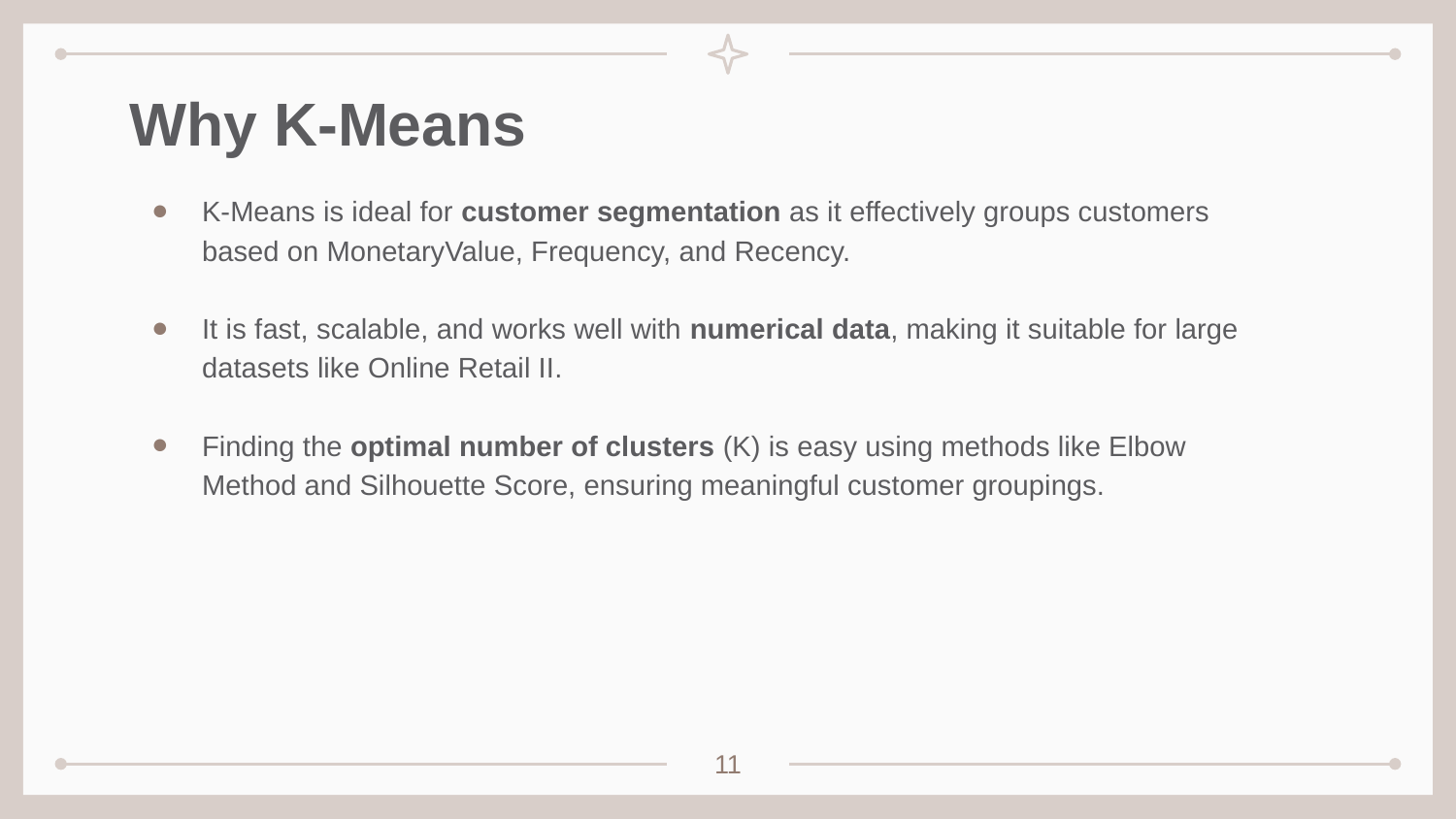

# Why K-Means
K-Means is ideal for customer segmentation as it effectively groups customers based on MonetaryValue, Frequency, and Recency.

It is fast, scalable, and works well with numerical data, making it suitable for large datasets like Online Retail II.

Finding the optimal number of clusters (K) is easy using methods like Elbow Method and Silhouette Score, ensuring meaningful customer groupings.

11